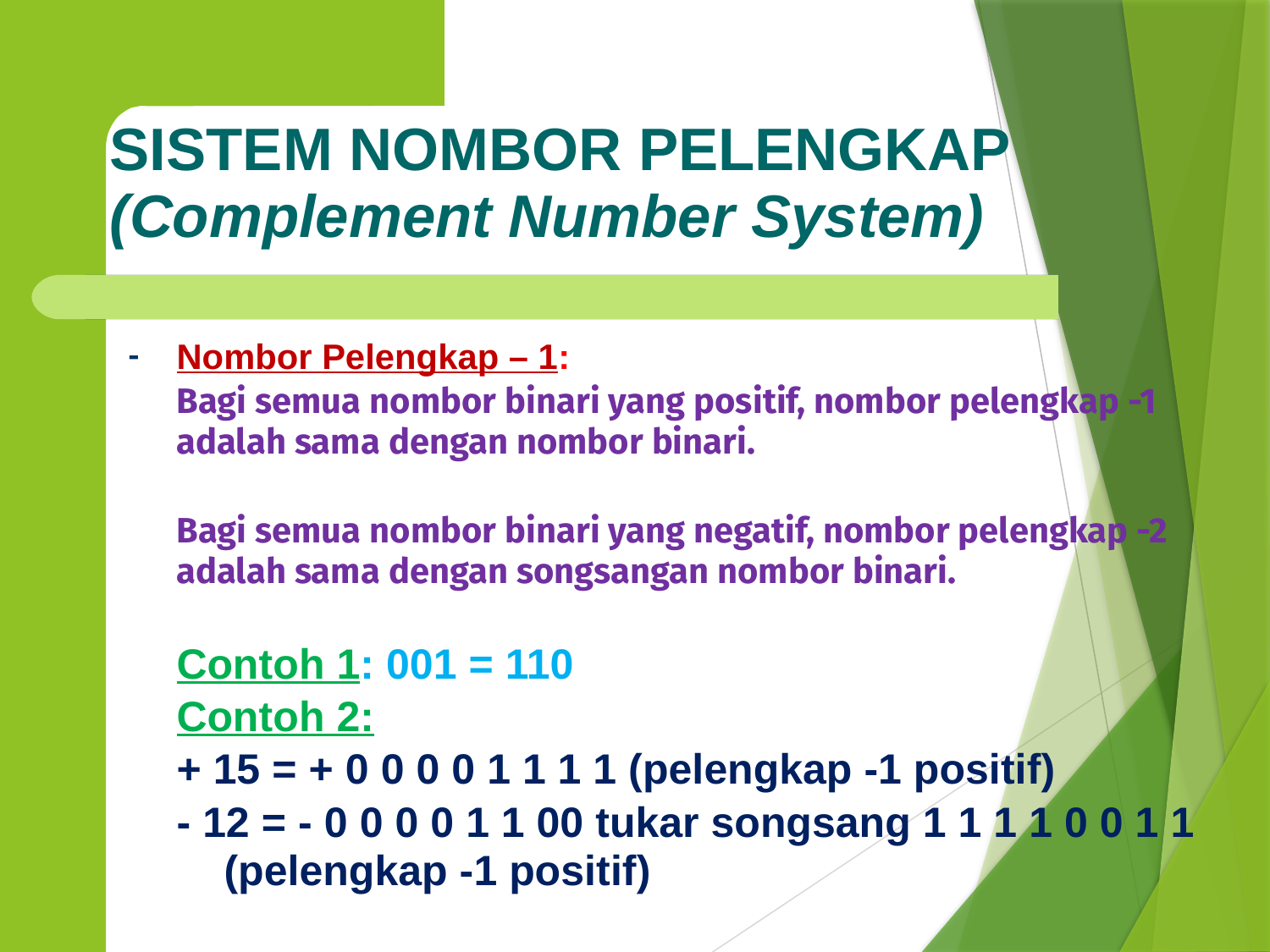

SISTEM NOMBOR PELENGKAP
(Complement Number System)

−
Nombor Pelengkap – 1:
Bagi semua nombor binari yang positif, nombor pelengkap -1 adalah sama dengan nombor binari.

Bagi semua nombor binari yang negatif, nombor pelengkap -2 adalah sama dengan songsangan nombor binari.

Contoh 1: 001 = 110
Contoh 2:
+ 15 = + 0 0 0 0 1 1 1 1 (pelengkap -1 positif)
- 12 = - 0 0 0 0 1 1 00 tukar songsang 1 1 1 1 0 0 1 1        (pelengkap -1 positif)